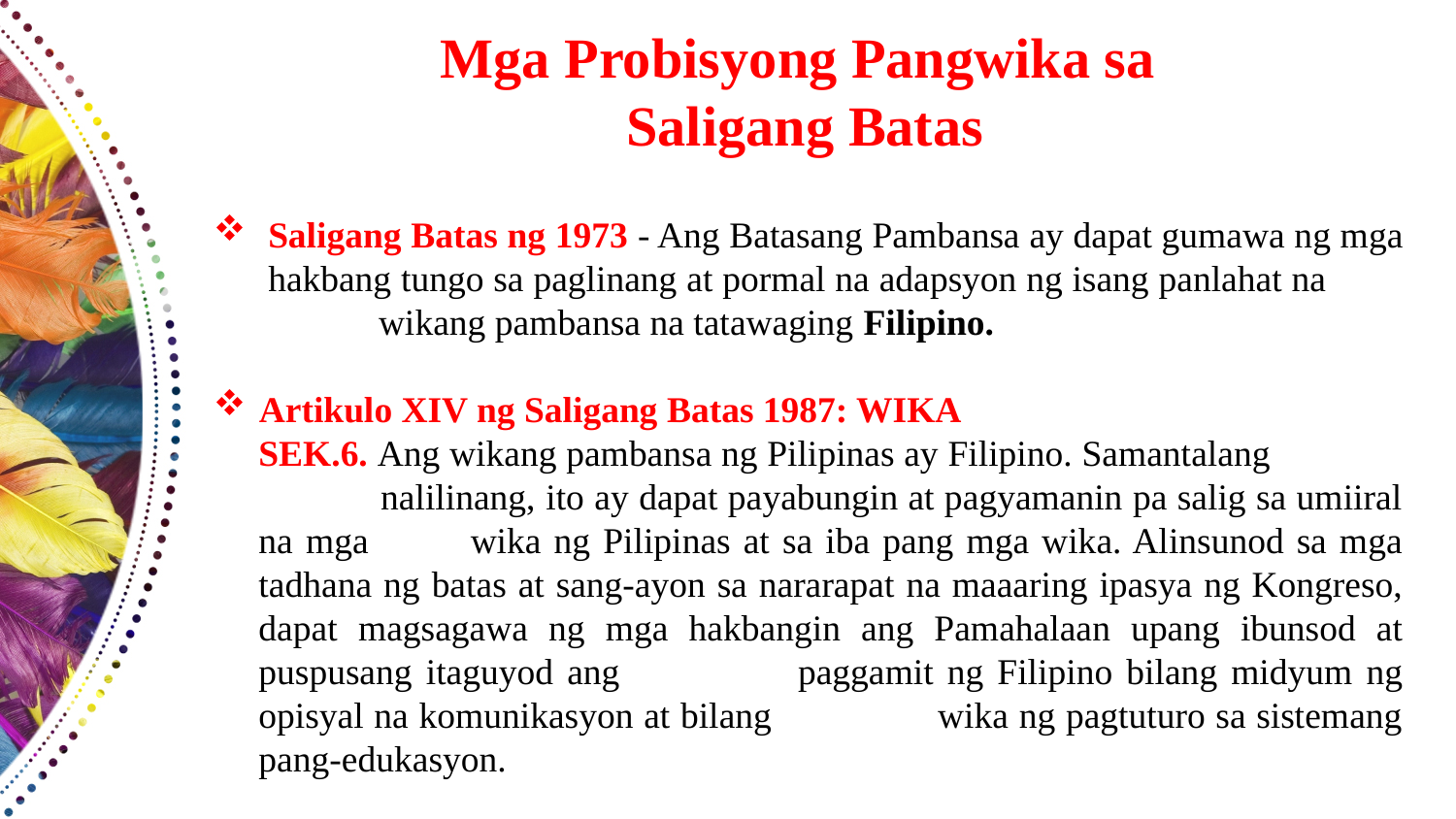

# Mga Probisyong Pangwika sa Saligang Batas

Saligang Batas ng 1973 - Ang Batasang Pambansa ay dapat gumawa ng mga hakbang tungo sa paglinang at pormal na adapsyon ng isang panlahat na                     wikang pambansa na tatawaging Filipino.

Artikulo XIV ng Saligang Batas 1987: WIKA
	SEK.6. Ang wikang pambansa ng Pilipinas ay Filipino. Samantalang                           nalilinang, ito ay dapat payabungin at pagyamanin pa salig sa umiiral na mga        wika ng Pilipinas at sa iba pang mga wika. Alinsunod sa mga tadhana ng batas at sang-ayon sa nararapat na maaaring ipasya ng Kongreso, dapat magsagawa ng mga hakbangin ang Pamahalaan upang ibunsod at puspusang itaguyod ang             paggamit ng Filipino bilang midyum ng opisyal na komunikasyon at bilang                wika ng pagtuturo sa sistemang pang-edukasyon.